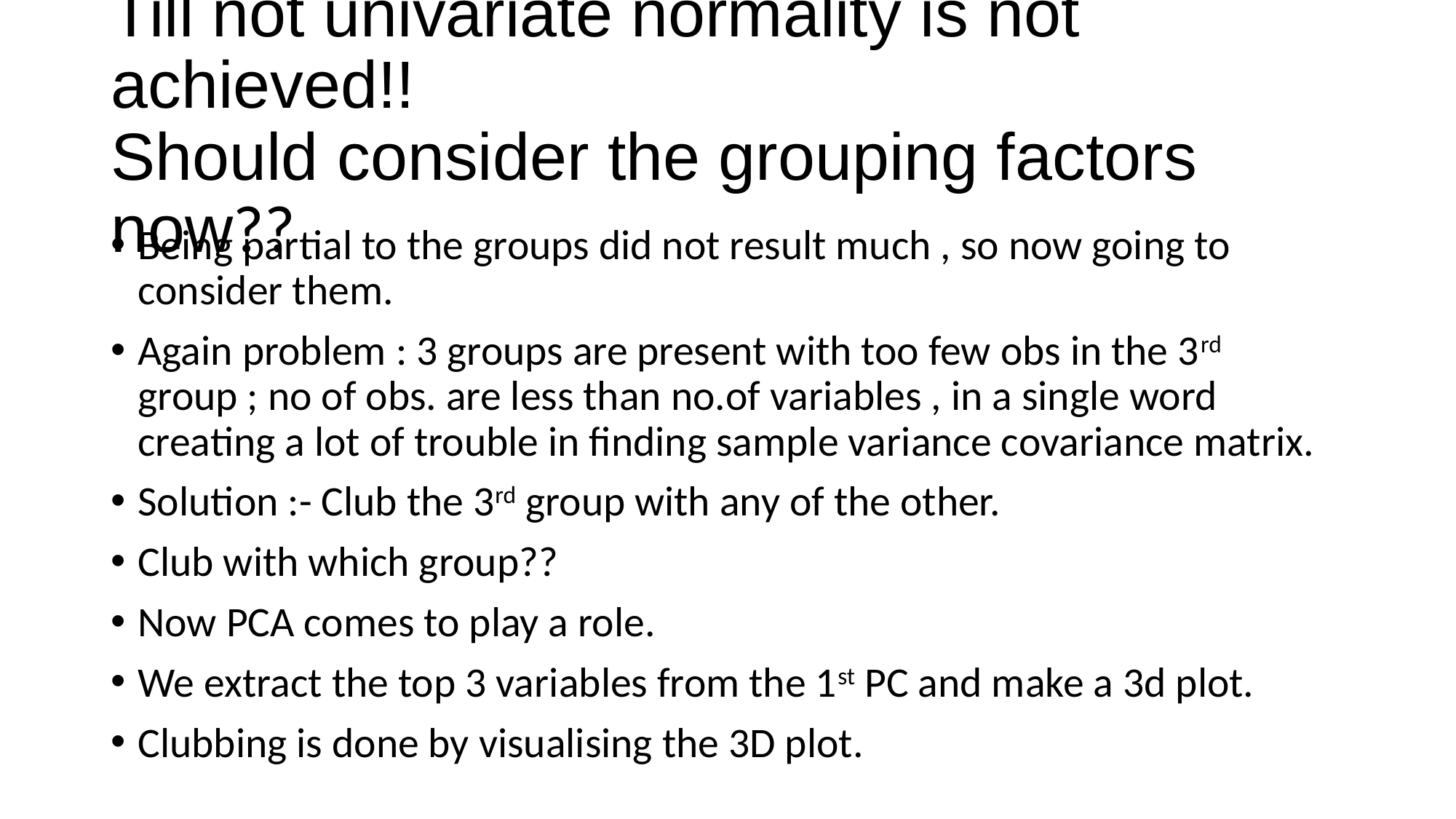

# Till not univariate normality is not achieved!! Should consider the grouping factors now??
Being partial to the groups did not result much , so now going to consider them.
Again problem : 3 groups are present with too few obs in the 3rd group ; no of obs. are less than no.of variables , in a single word creating a lot of trouble in finding sample variance covariance matrix.
Solution :- Club the 3rd group with any of the other.
Club with which group??
Now PCA comes to play a role.
We extract the top 3 variables from the 1st PC and make a 3d plot.
Clubbing is done by visualising the 3D plot.